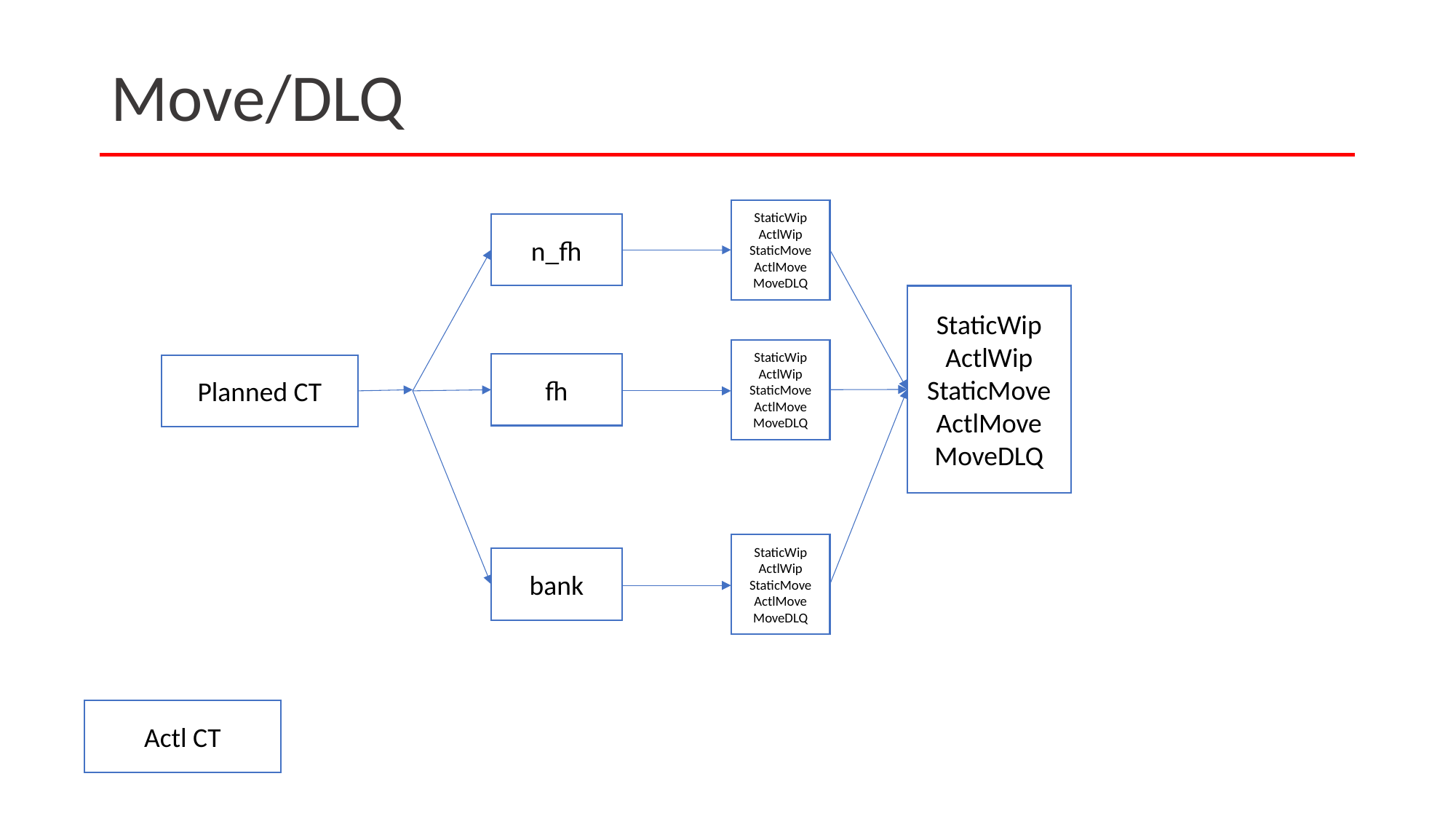

# Move/DLQ
StaticWip
ActlWip
StaticMove
ActlMove
MoveDLQ
n_fh
StaticWip
ActlWip
StaticMove
ActlMove
MoveDLQ
StaticWip
ActlWip
StaticMove
ActlMove
MoveDLQ
fh
Planned CT
StaticWip
ActlWip
StaticMove
ActlMove
MoveDLQ
bank
Actl CT